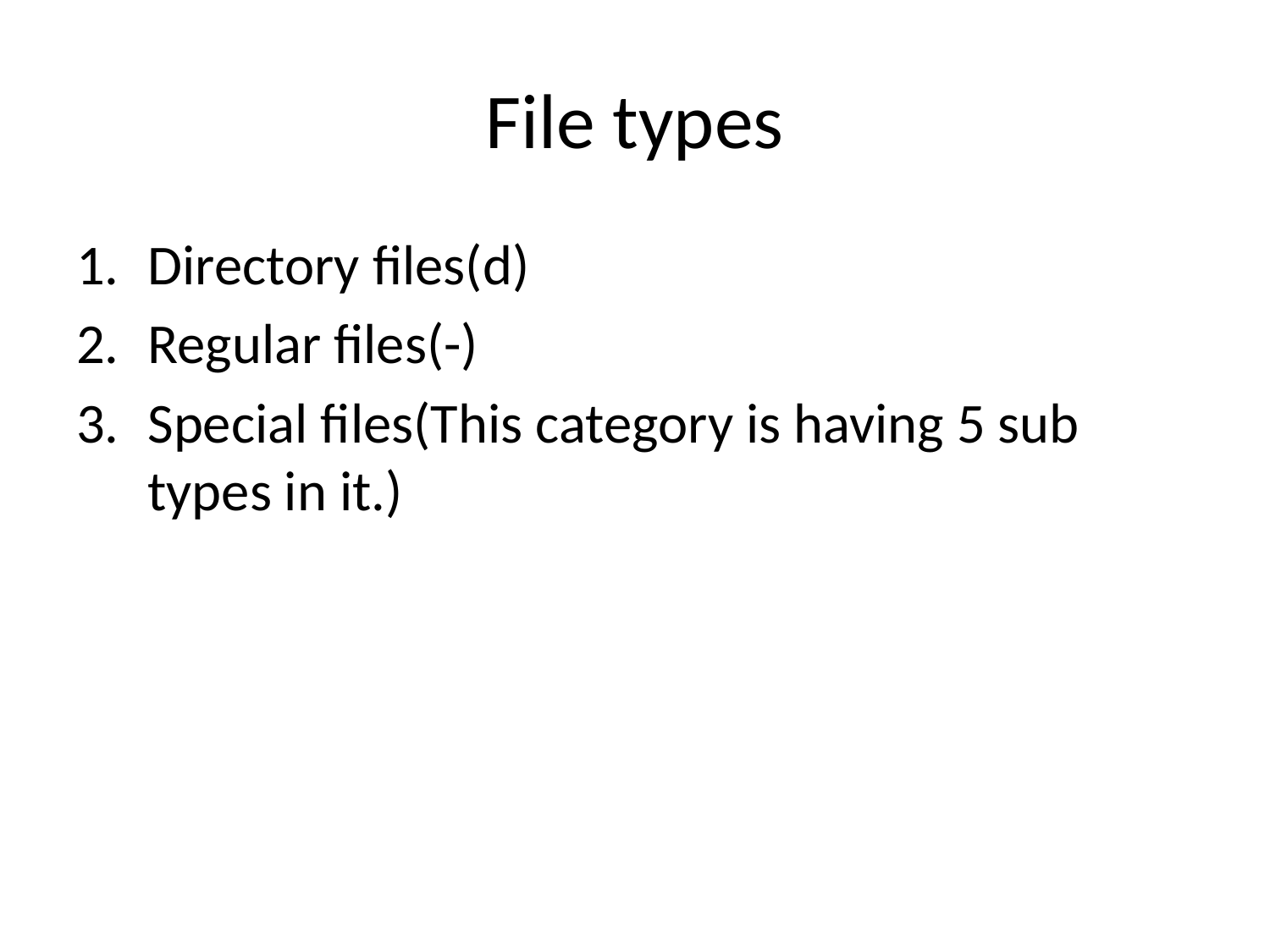

# File types
Directory files(d)
Regular files(-)
Special files(This category is having 5 sub types in it.)